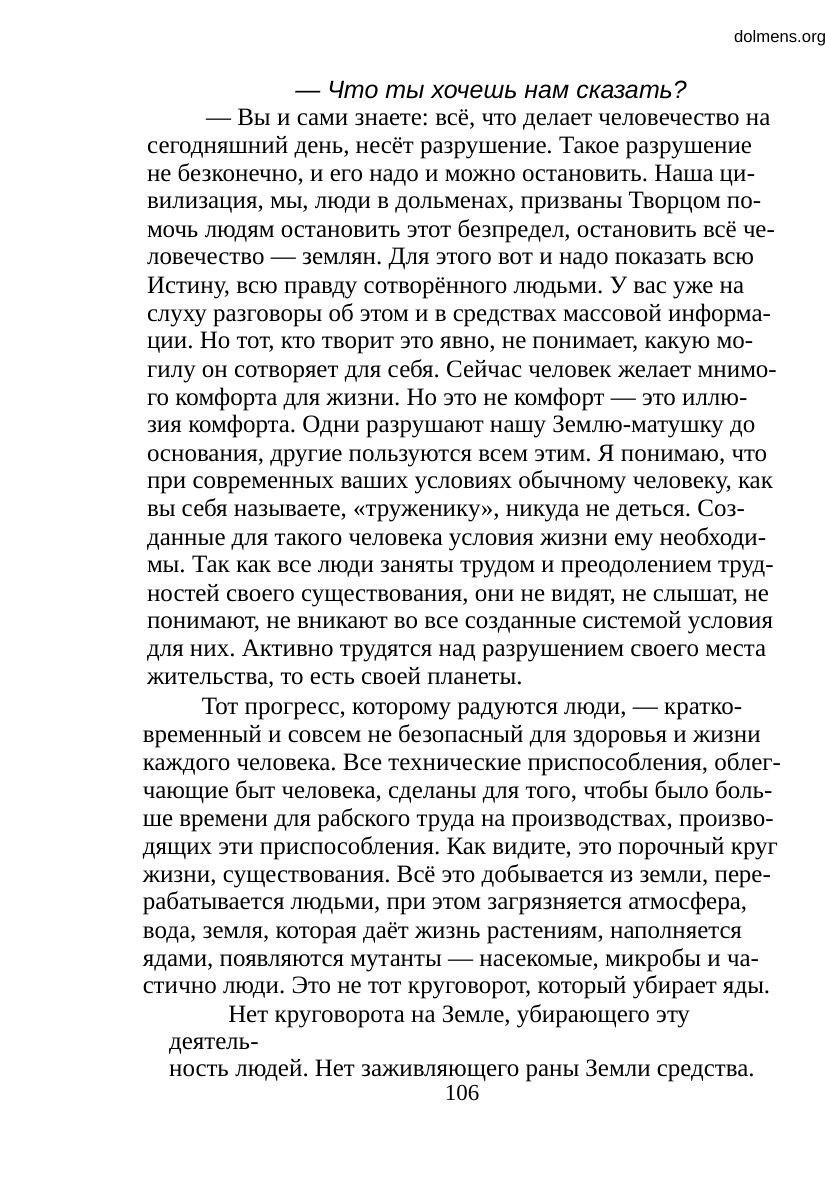

dolmens.org

— Что ты хочешь нам сказать?

— Вы и сами знаете: всё, что делает человечество на
сегодняшний день, несёт разрушение. Такое разрушение
не безконечно, и его надо и можно остановить. Наша ци-
вилизация, мы, люди в дольменах, призваны Творцом по-
мочь людям остановить этот безпредел, остановить всё че-
ловечество — землян. Для этого вот и надо показать всю
Истину, всю правду сотворённого людьми. У вас уже на
слуху разговоры об этом и в средствах массовой информа-
ции. Но тот, кто творит это явно, не понимает, какую мо-
гилу он сотворяет для себя. Сейчас человек желает мнимо-
го комфорта для жизни. Но это не комфорт — это иллю-
зия комфорта. Одни разрушают нашу Землю-матушку до
основания, другие пользуются всем этим. Я понимаю, что
при современных ваших условиях обычному человеку, как
вы себя называете, «труженику», никуда не деться. Соз-
данные для такого человека условия жизни ему необходи-
мы. Так как все люди заняты трудом и преодолением труд-
ностей своего существования, они не видят, не слышат, не
понимают, не вникают во все созданные системой условия
для них. Активно трудятся над разрушением своего места
жительства, то есть своей планеты.

Тот прогресс, которому радуются люди, — кратко-
временный и совсем не безопасный для здоровья и жизни
каждого человека. Все технические приспособления, облег-
чающие быт человека, сделаны для того, чтобы было боль-
ше времени для рабского труда на производствах, произво-
дящих эти приспособления. Как видите, это порочный круг
жизни, существования. Всё это добывается из земли, пере-
рабатывается людьми, при этом загрязняется атмосфера,
вода, земля, которая даёт жизнь растениям, наполняется
ядами, появляются мутанты — насекомые, микробы и ча-
стично люди. Это не тот круговорот, который убирает яды.

Нет круговорота на Земле, убирающего эту деятель-
ность людей. Нет заживляющего раны Земли средства.

106